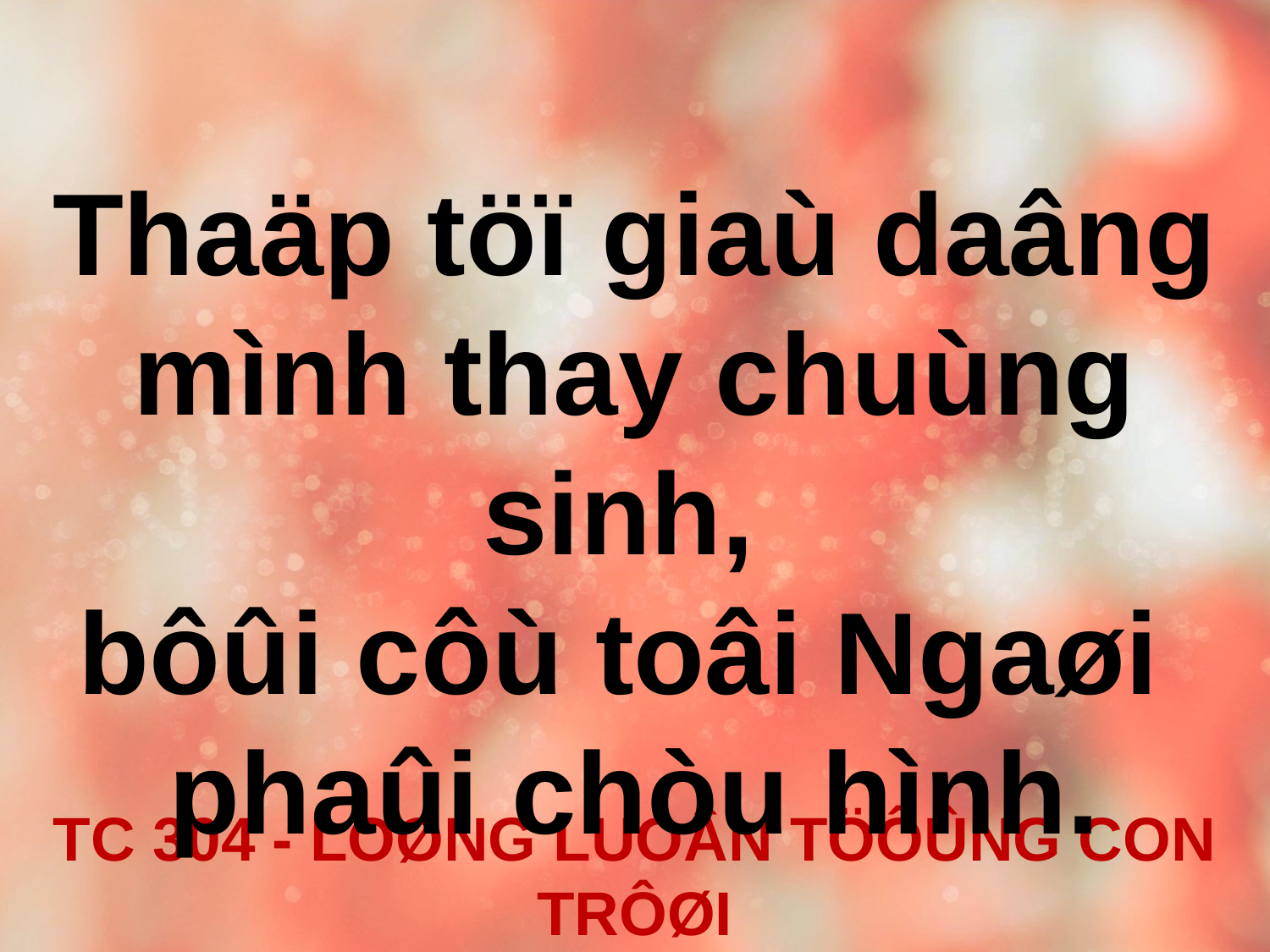

Thaäp töï giaù daâng mình thay chuùng sinh,
bôûi côù toâi Ngaøi
phaûi chòu hình.
TC 304 - LOØNG LUOÂN TÖÔÛNG CON TRÔØI